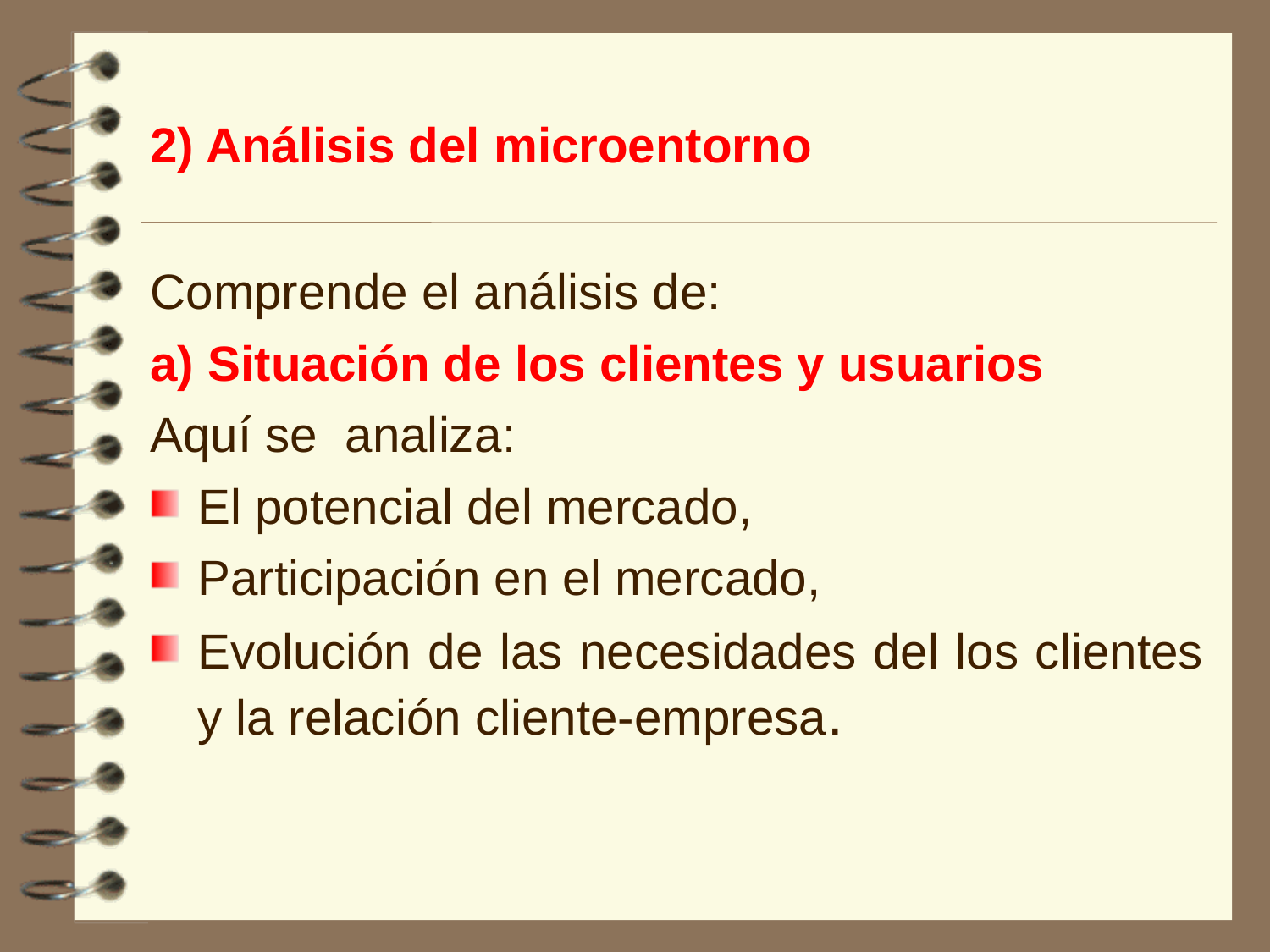

2) Análisis del microentorno
Comprende el análisis de:
a) Situación de los clientes y usuarios
Aquí se  analiza:
El potencial del mercado,
Participación en el mercado,
Evolución de las necesidades del los clientes y la relación cliente-empresa.